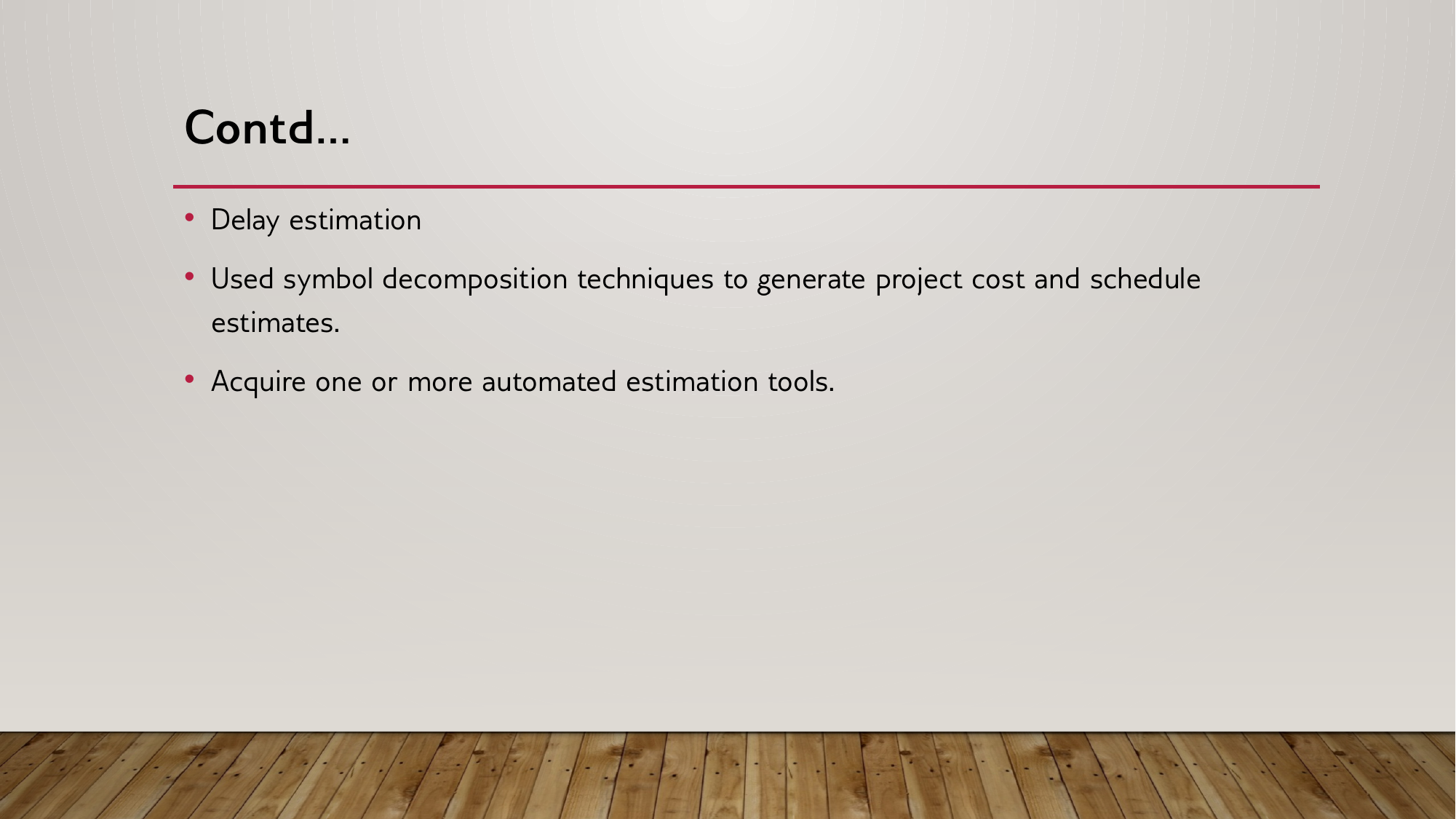

# Contd…
Delay estimation
Used symbol decomposition techniques to generate project cost and schedule estimates.
Acquire one or more automated estimation tools.